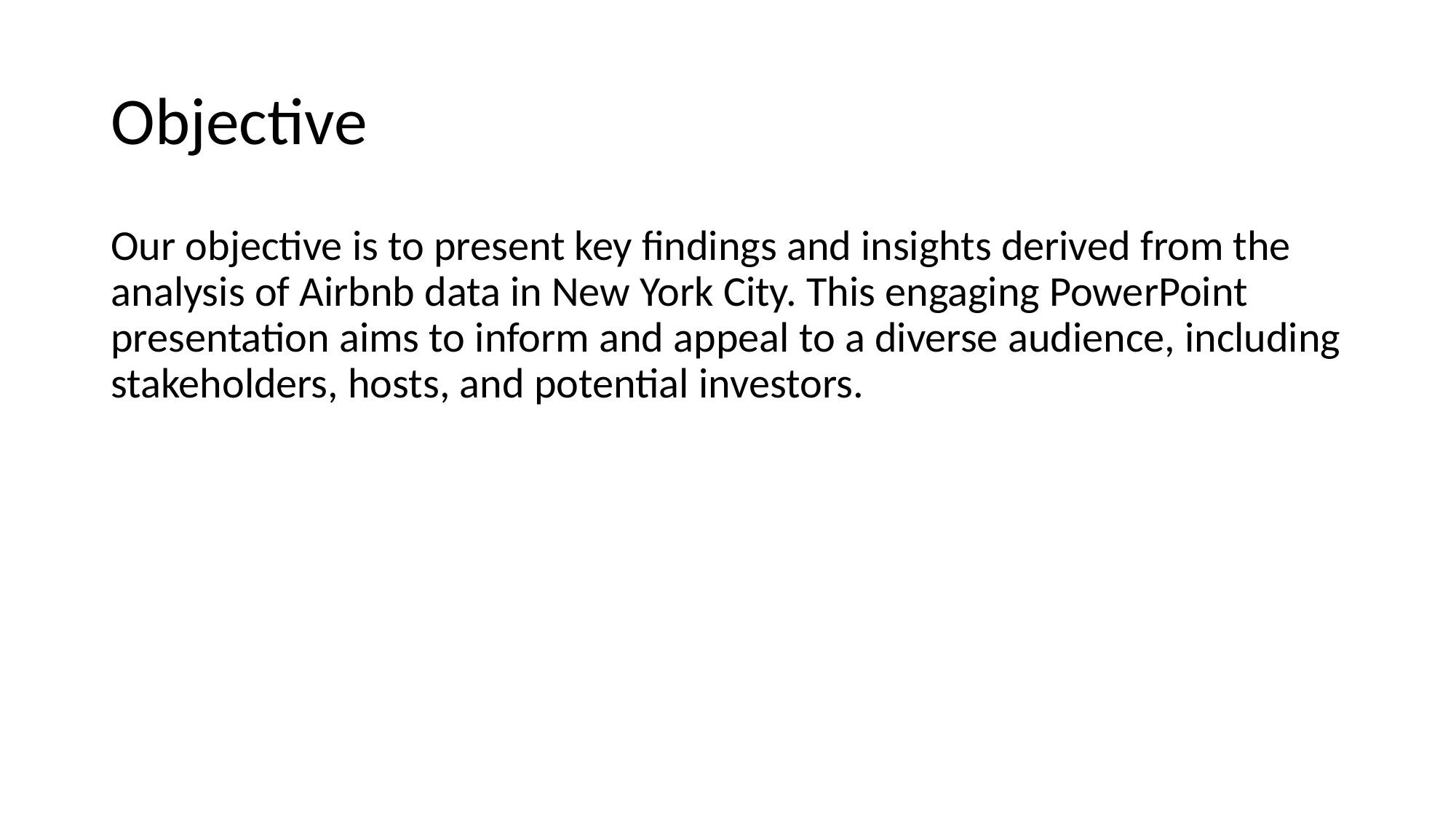

# Objective
Our objective is to present key findings and insights derived from the analysis of Airbnb data in New York City. This engaging PowerPoint presentation aims to inform and appeal to a diverse audience, including stakeholders, hosts, and potential investors.